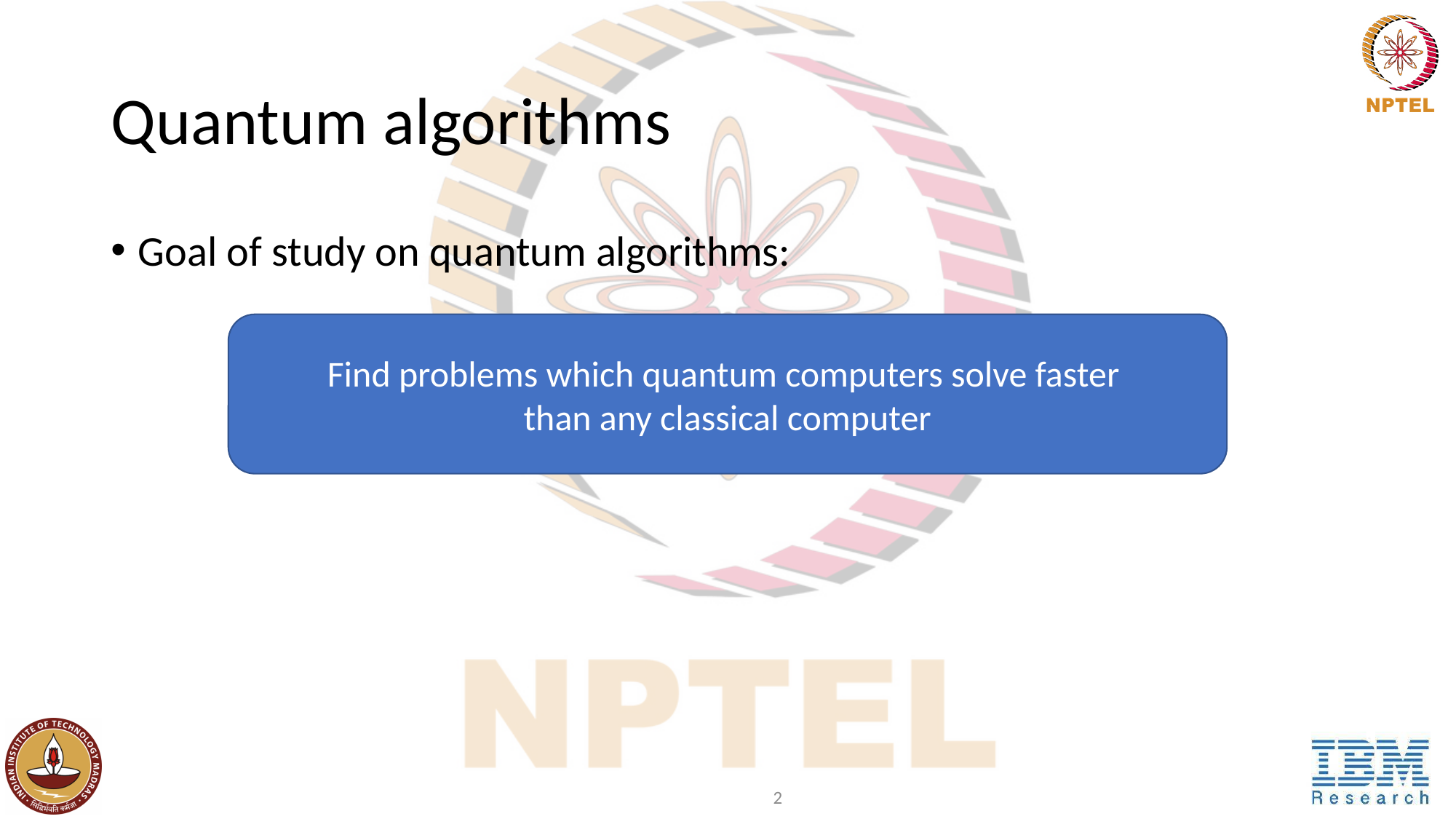

# Quantum algorithms
Goal of study on quantum algorithms:

Find problems which quantum computers solve faster
than any classical computer
2